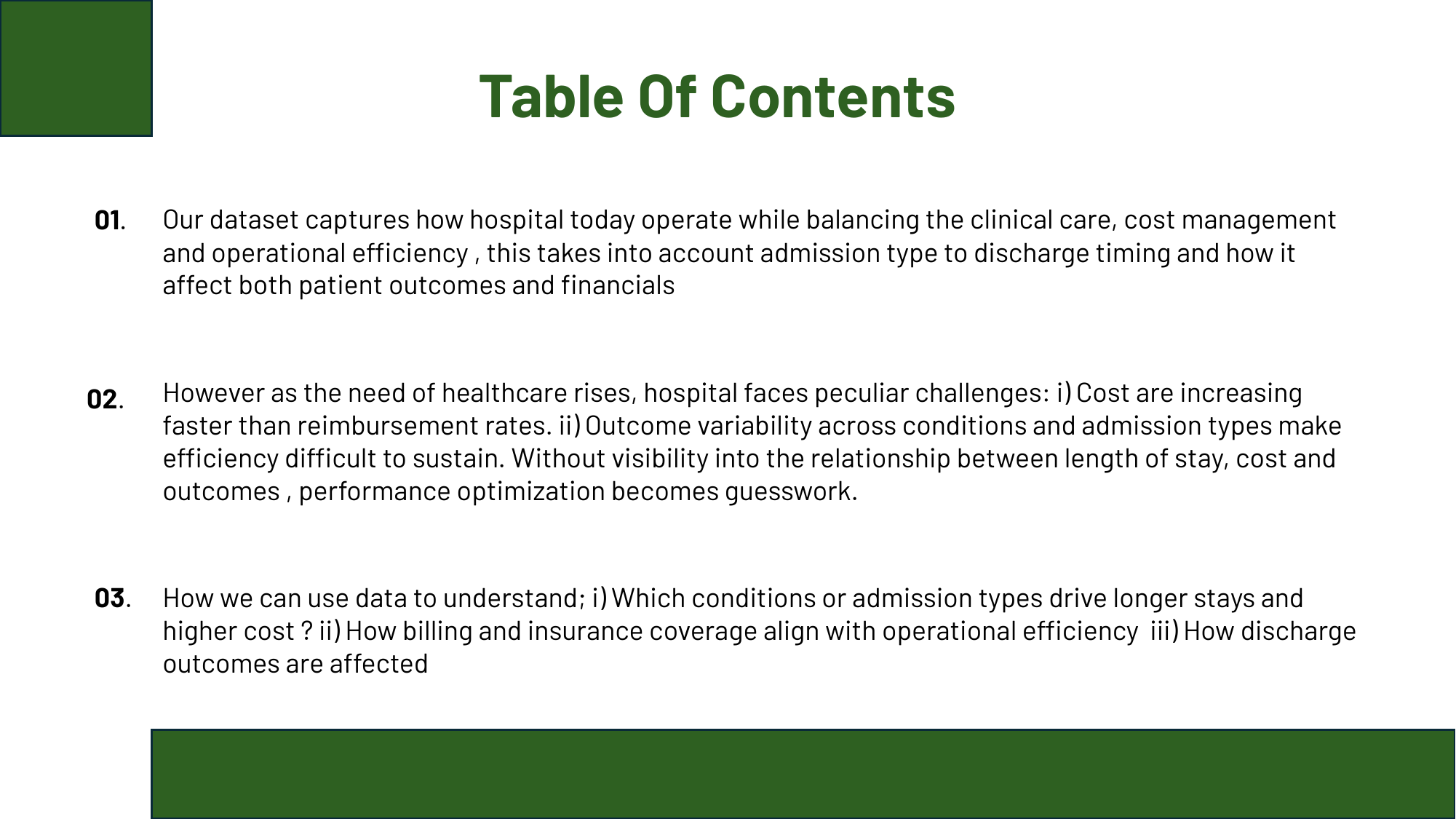

Table Of Contents
Our dataset captures how hospital today operate while balancing the clinical care, cost management and operational efficiency , this takes into account admission type to discharge timing and how it affect both patient outcomes and financials
01.
However as the need of healthcare rises, hospital faces peculiar challenges: i) Cost are increasing faster than reimbursement rates. ii) Outcome variability across conditions and admission types make efficiency difficult to sustain. Without visibility into the relationship between length of stay, cost and outcomes , performance optimization becomes guesswork.
02.
03.
How we can use data to understand; i) Which conditions or admission types drive longer stays and higher cost ? ii) How billing and insurance coverage align with operational efficiency  iii) How discharge outcomes are affected